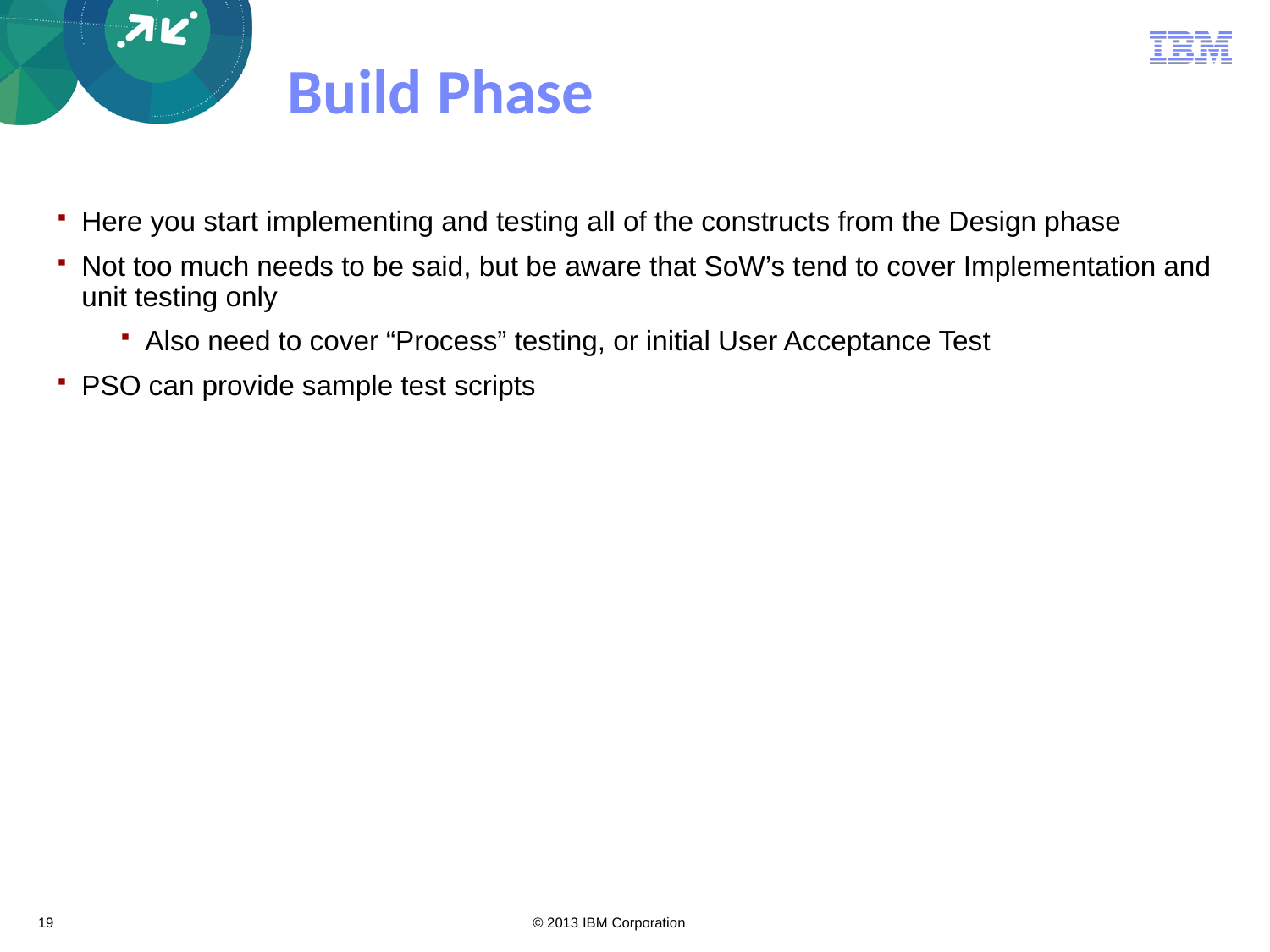

# Build Phase

Here you start implementing and testing all of the constructs from the Design phase
Not too much needs to be said, but be aware that SoW’s tend to cover Implementation and unit testing only
Also need to cover “Process” testing, or initial User Acceptance Test
PSO can provide sample test scripts

19